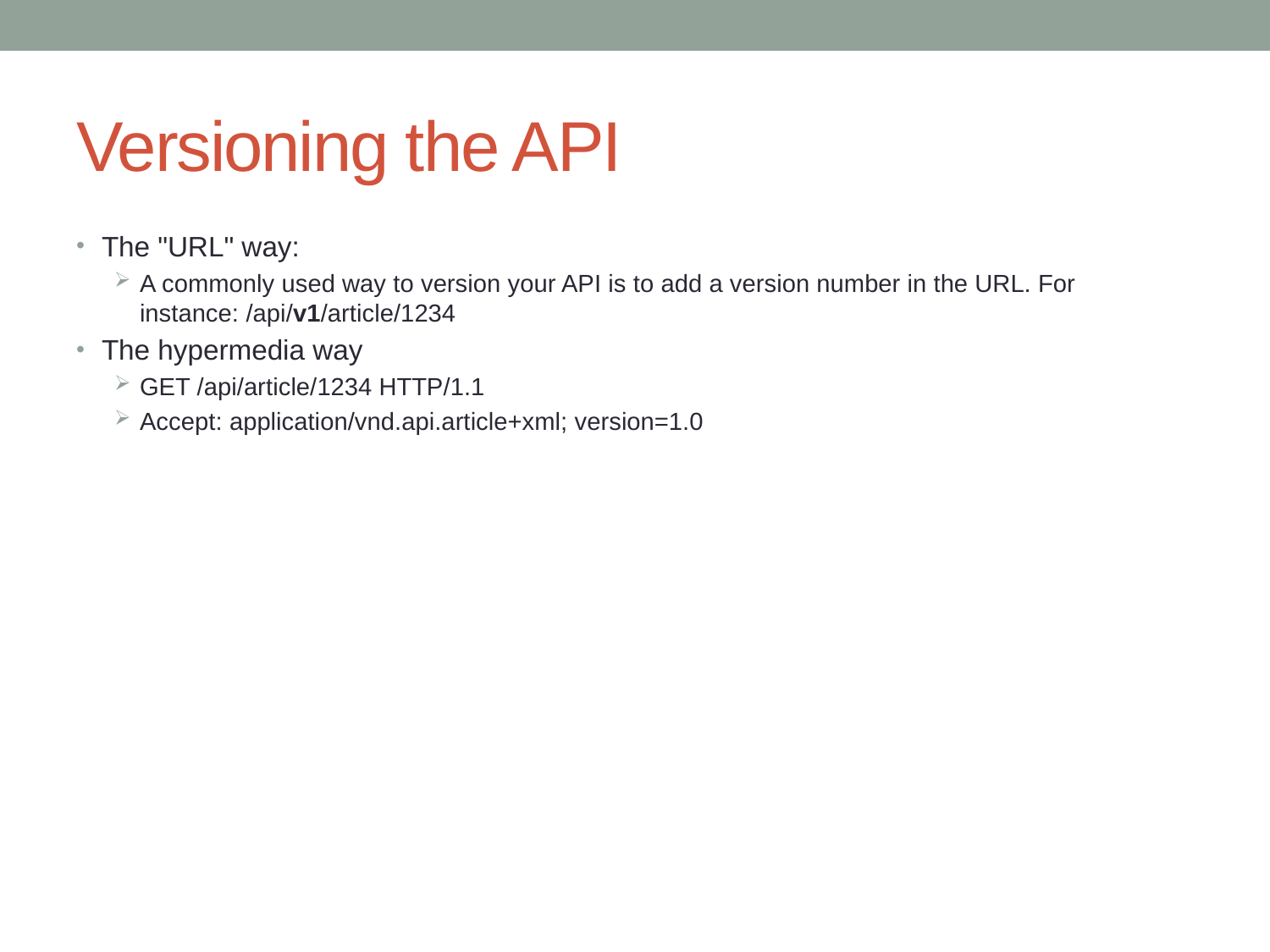

# Versioning the API
The "URL" way:
A commonly used way to version your API is to add a version number in the URL. For instance: /api/v1/article/1234
The hypermedia way
GET /api/article/1234 HTTP/1.1
Accept: application/vnd.api.article+xml; version=1.0